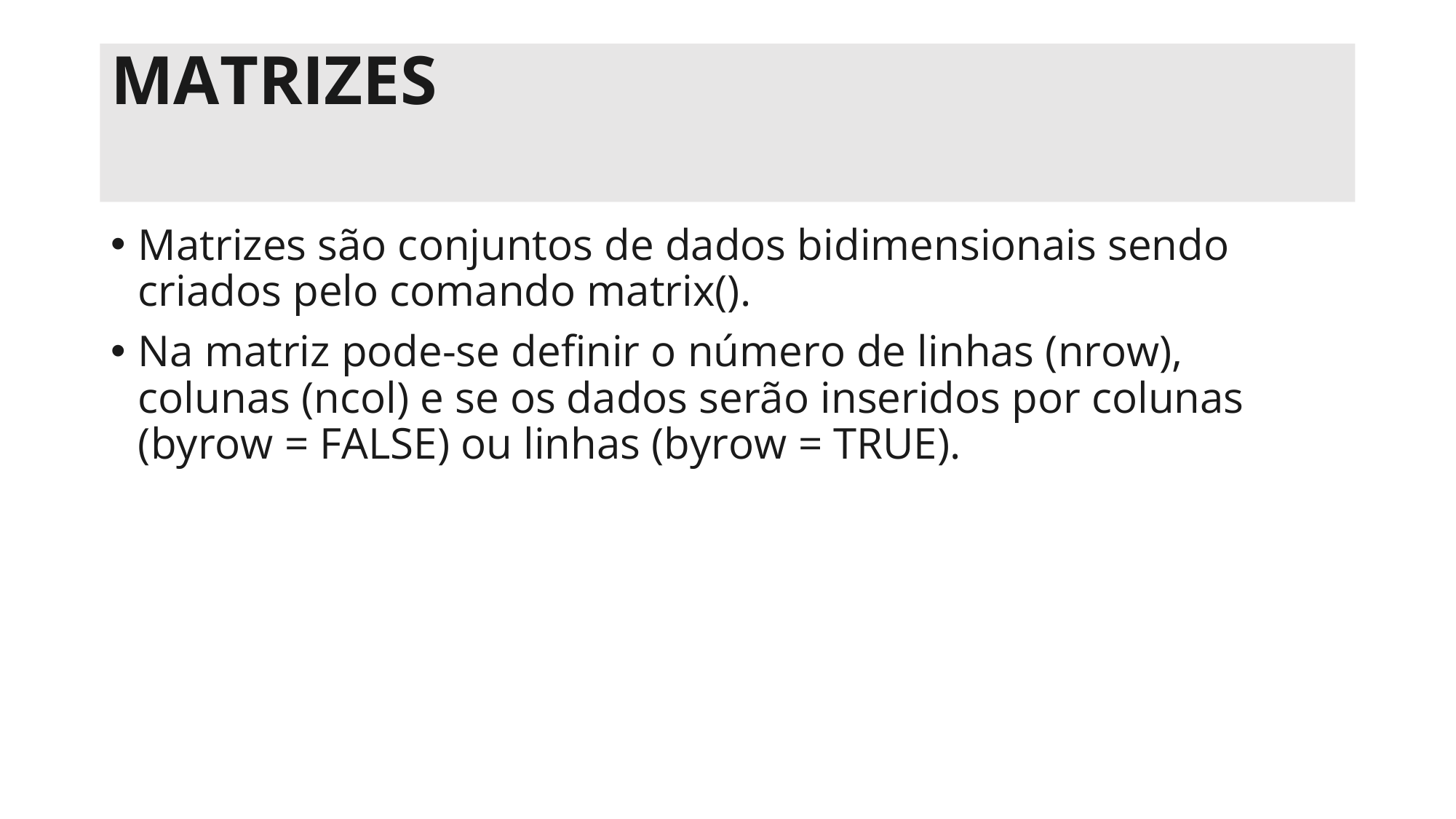

# MATRIZES
Matrizes são conjuntos de dados bidimensionais sendo criados pelo comando matrix().
Na matriz pode-se definir o número de linhas (nrow), colunas (ncol) e se os dados serão inseridos por colunas (byrow = FALSE) ou linhas (byrow = TRUE).